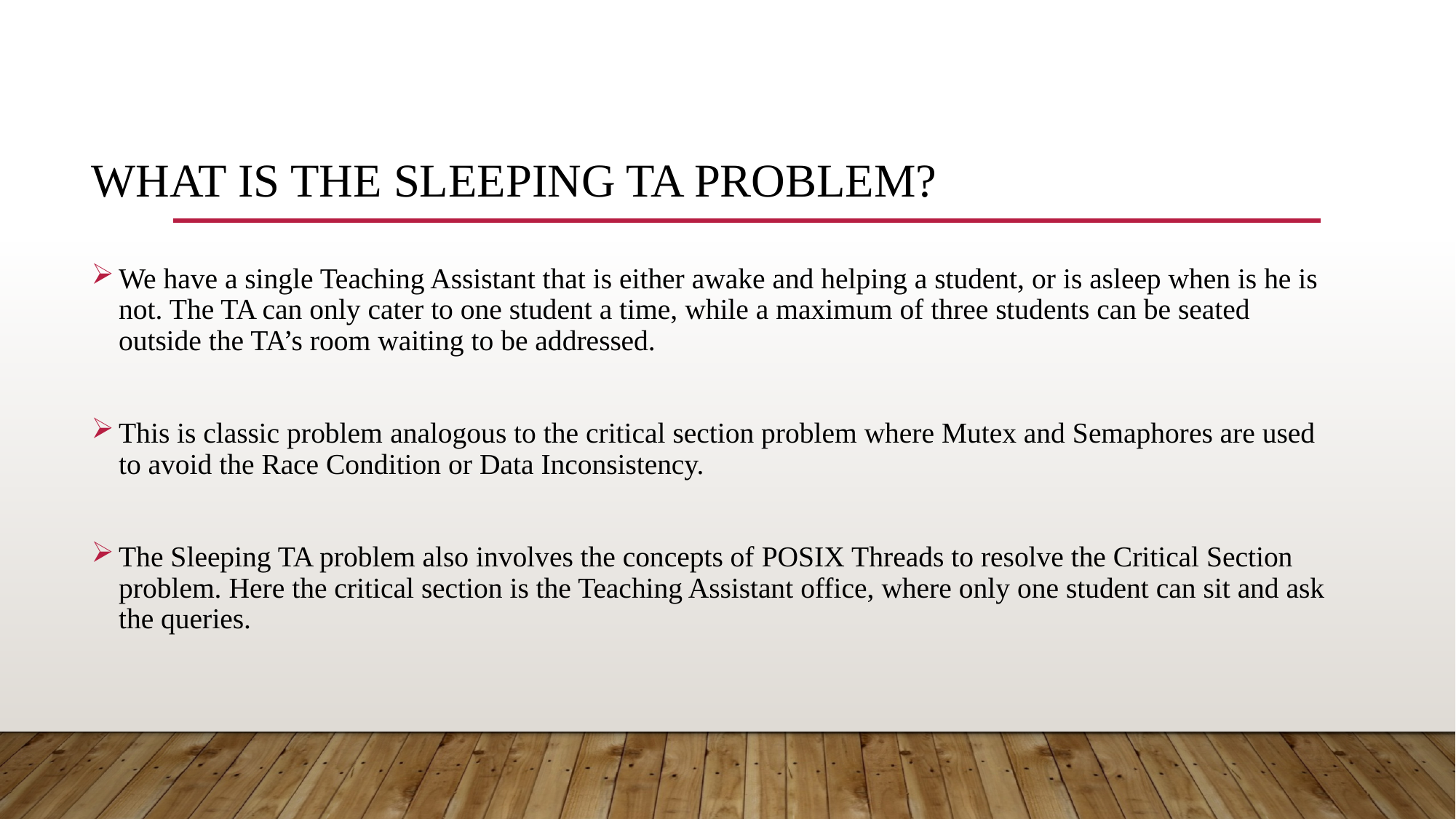

# What is the Sleeping TA problem?
We have a single Teaching Assistant that is either awake and helping a student, or is asleep when is he is not. The TA can only cater to one student a time, while a maximum of three students can be seated outside the TA’s room waiting to be addressed.

This is classic problem analogous to the critical section problem where Mutex and Semaphores are used to avoid the Race Condition or Data Inconsistency.

The Sleeping TA problem also involves the concepts of POSIX Threads to resolve the Critical Section problem. Here the critical section is the Teaching Assistant office, where only one student can sit and ask the queries.